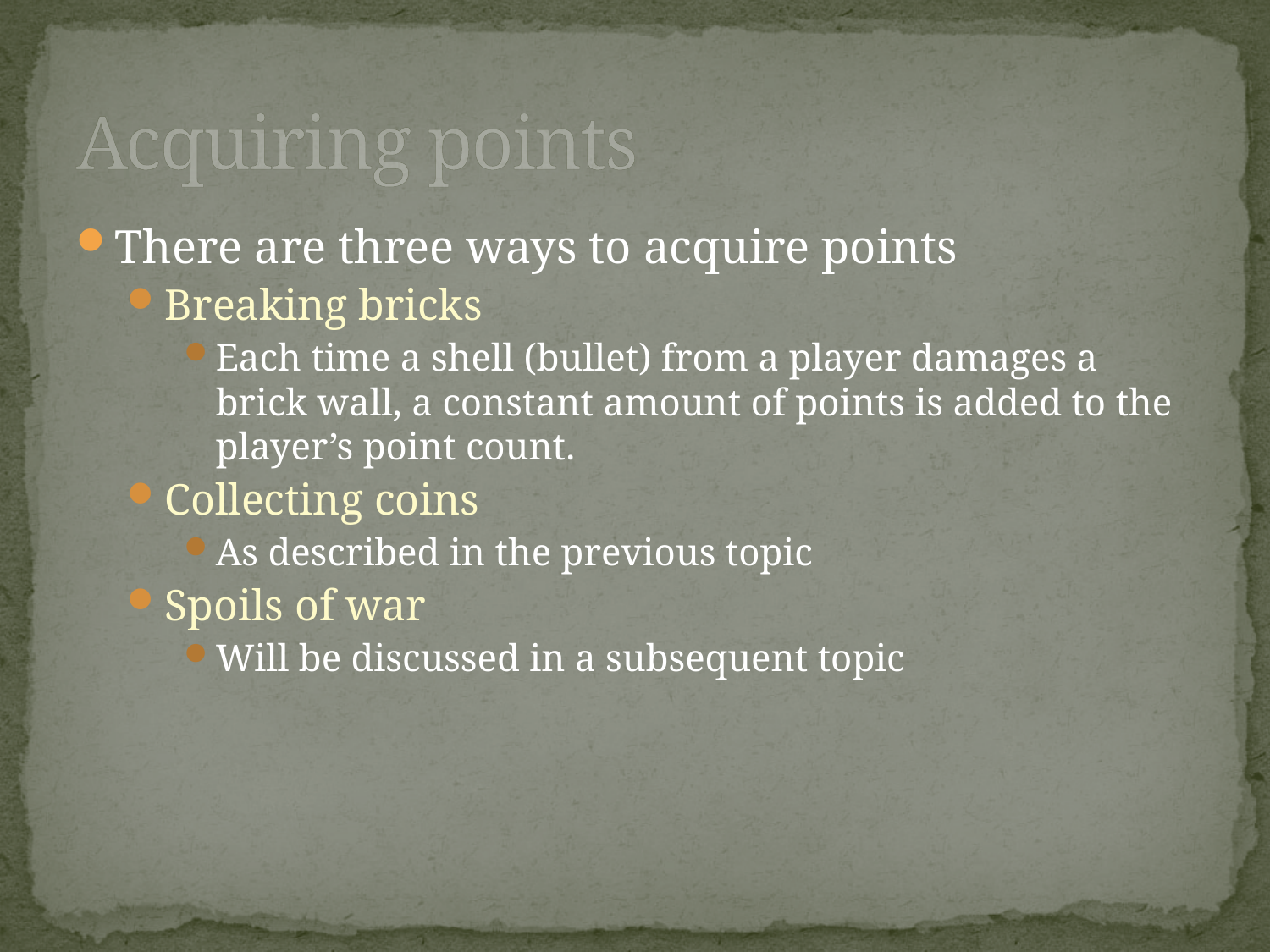

# Acquiring points
There are three ways to acquire points
Breaking bricks
Each time a shell (bullet) from a player damages a brick wall, a constant amount of points is added to the player’s point count.
Collecting coins
As described in the previous topic
Spoils of war
Will be discussed in a subsequent topic